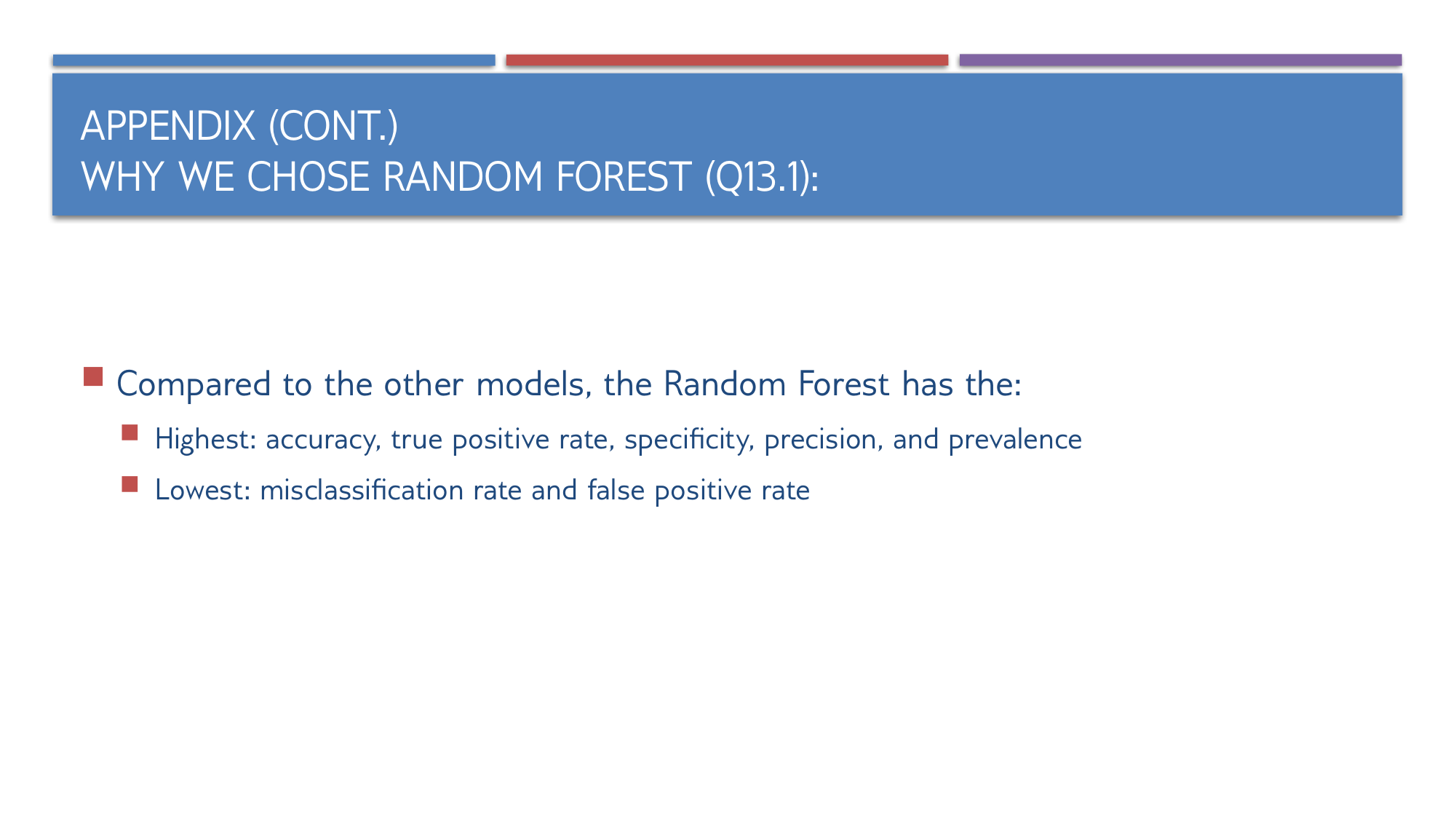

# Appendix (conT.) Why we chose random forest (q13.1):
Compared to the other models, the Random Forest has the:
Highest: accuracy, true positive rate, specificity, precision, and prevalence
Lowest: misclassification rate and false positive rate